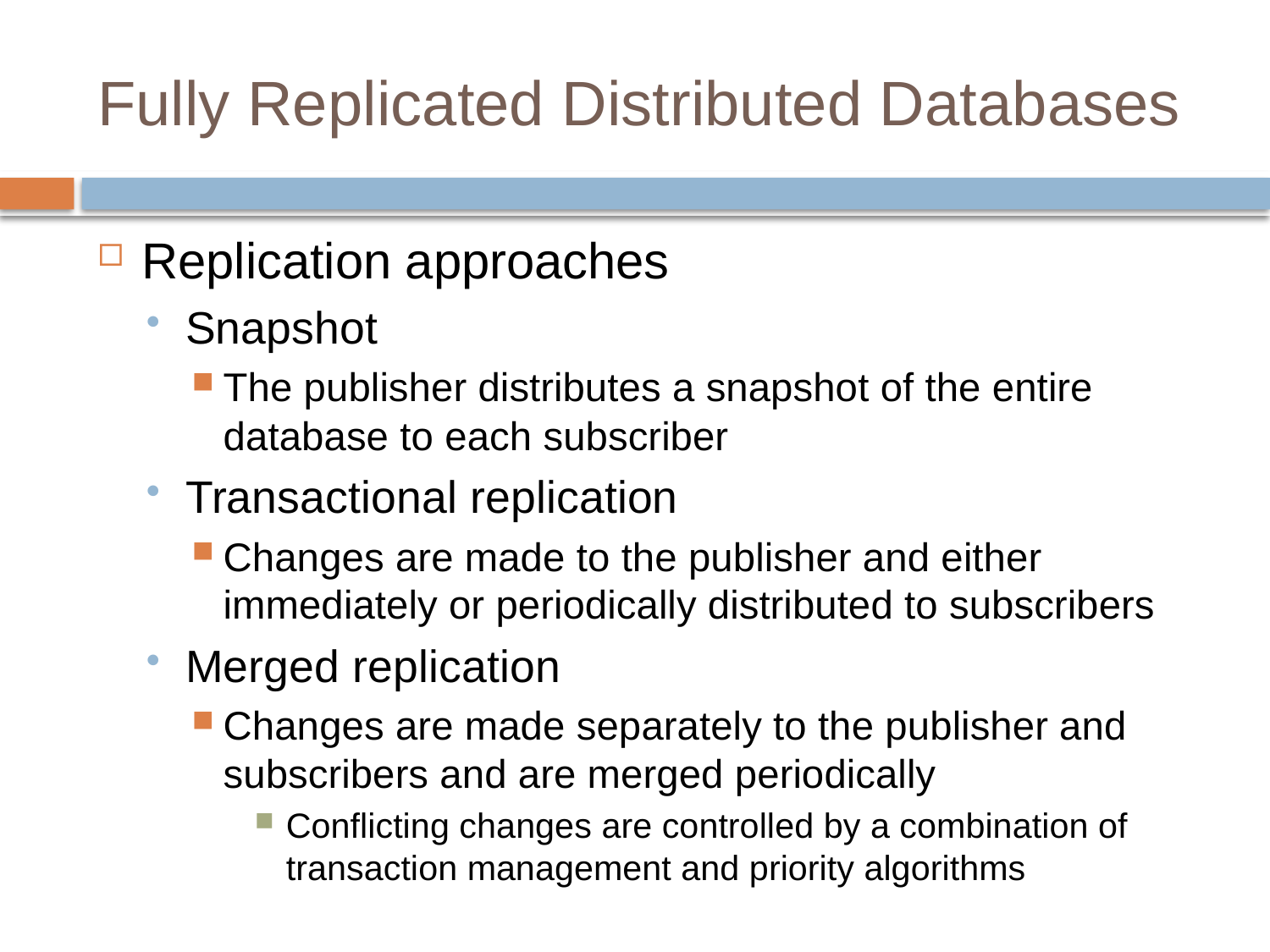

# Fully Replicated Distributed Databases
Replication approaches
Snapshot
The publisher distributes a snapshot of the entire database to each subscriber
Transactional replication
Changes are made to the publisher and either immediately or periodically distributed to subscribers
Merged replication
Changes are made separately to the publisher and subscribers and are merged periodically
Conflicting changes are controlled by a combination of transaction management and priority algorithms